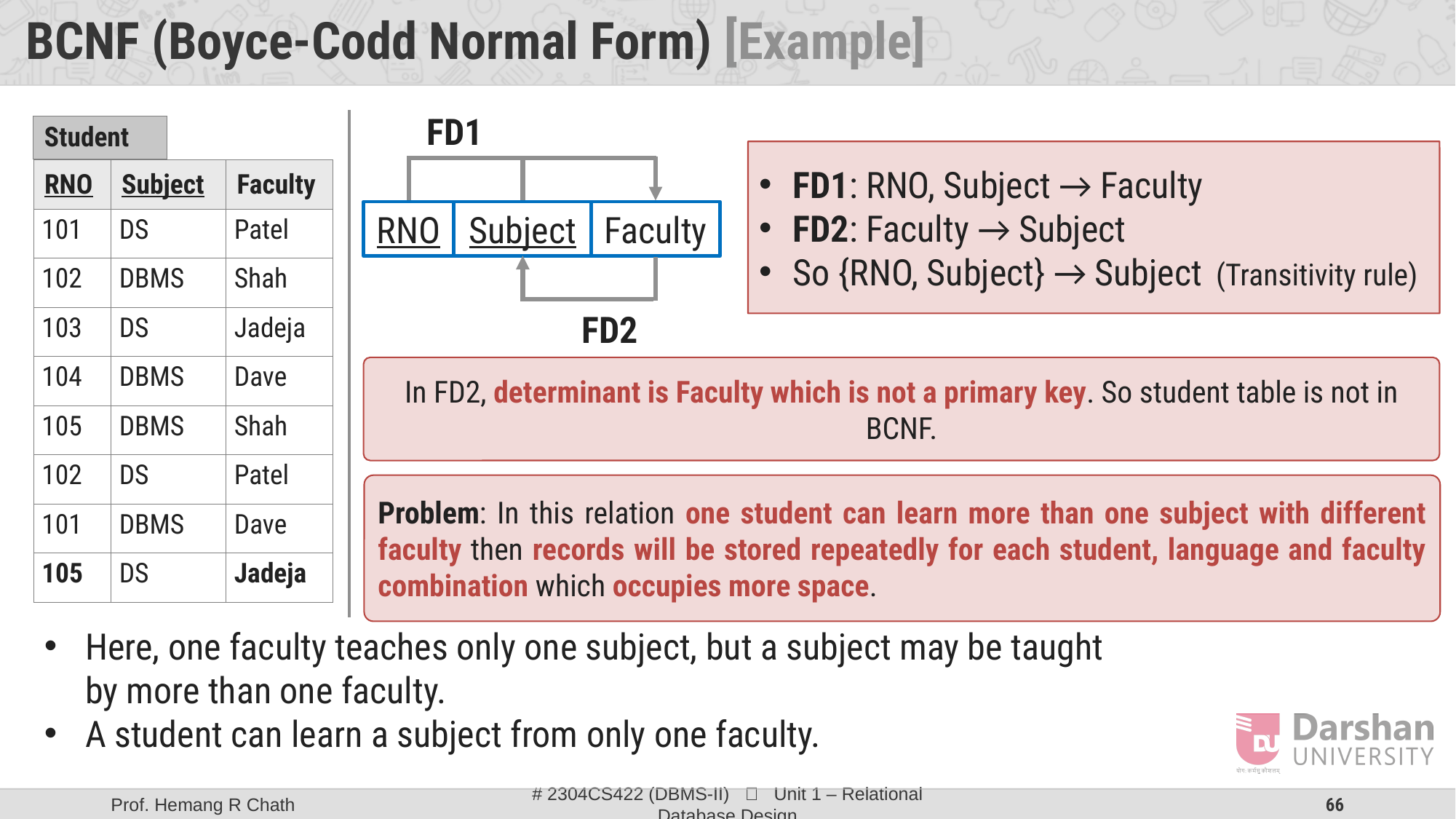

# BCNF (Boyce-Codd Normal Form) [Example]

FD1
| Student |
| --- |
FD1: RNO, Subject → Faculty
FD2: Faculty → Subject
So {RNO, Subject} → Subject  (Transitivity rule)
| RNO | Subject | Faculty |
| --- | --- | --- |
| 101 | DS | Patel |
| 102 | DBMS | Shah |
| 103 | DS | Jadeja |
| 104 | DBMS | Dave |
| 105 | DBMS | Shah |
| 102 | DS | Patel |
| 101 | DBMS | Dave |
| 105 | DS | Jadeja |
RNO
Subject
Faculty
FD2
In FD2, determinant is Faculty which is not a primary key. So student table is not in BCNF.
Problem: In this relation one student can learn more than one subject with different faculty then records will be stored repeatedly for each student, language and faculty combination which occupies more space.
Here, one faculty teaches only one subject, but a subject may be taught by more than one faculty.
A student can learn a subject from only one faculty.